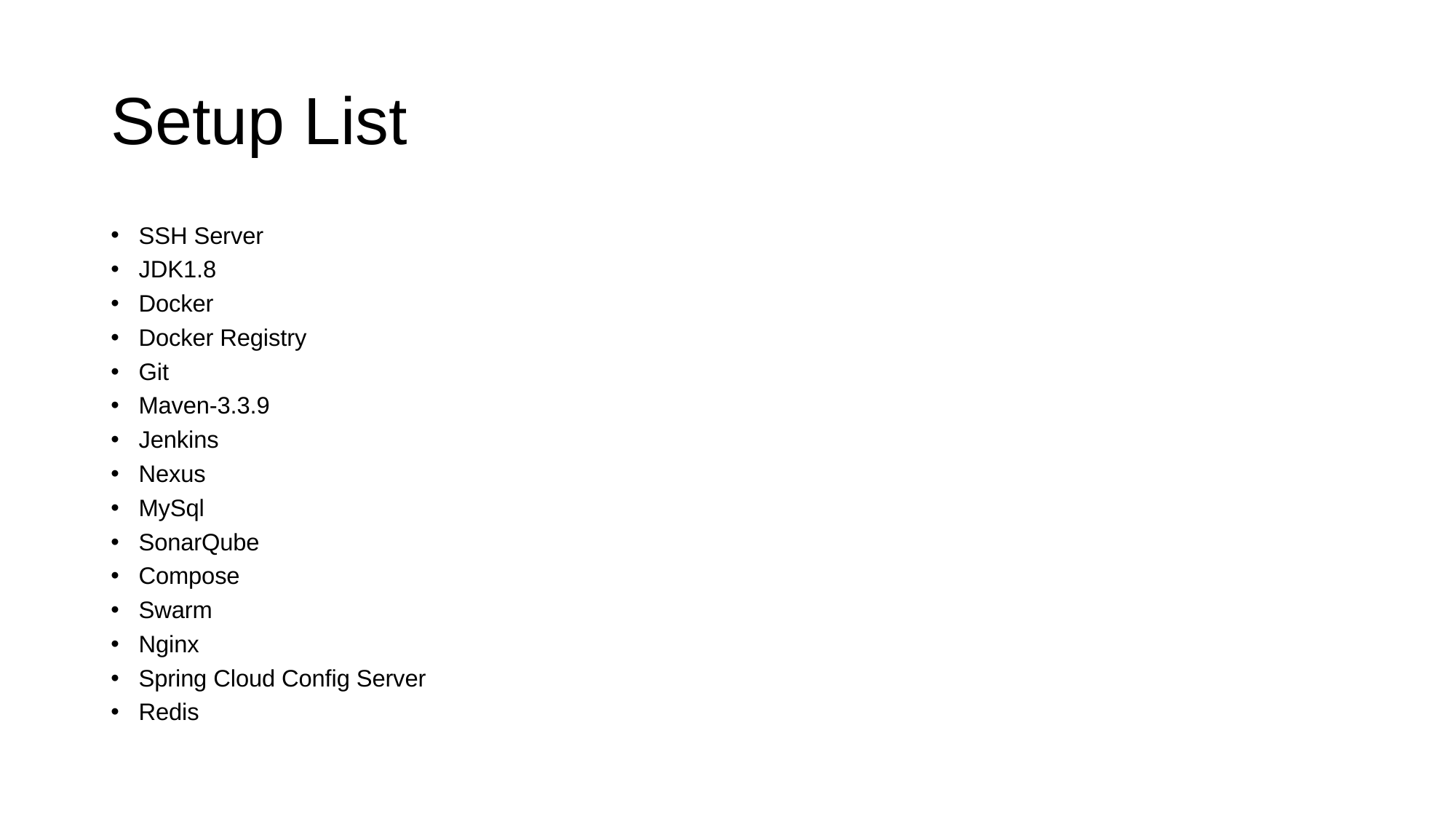

# Setup List
SSH Server
JDK1.8
Docker
Docker Registry
Git
Maven-3.3.9
Jenkins
Nexus
MySql
SonarQube
Compose
Swarm
Nginx
Spring Cloud Config Server
Redis